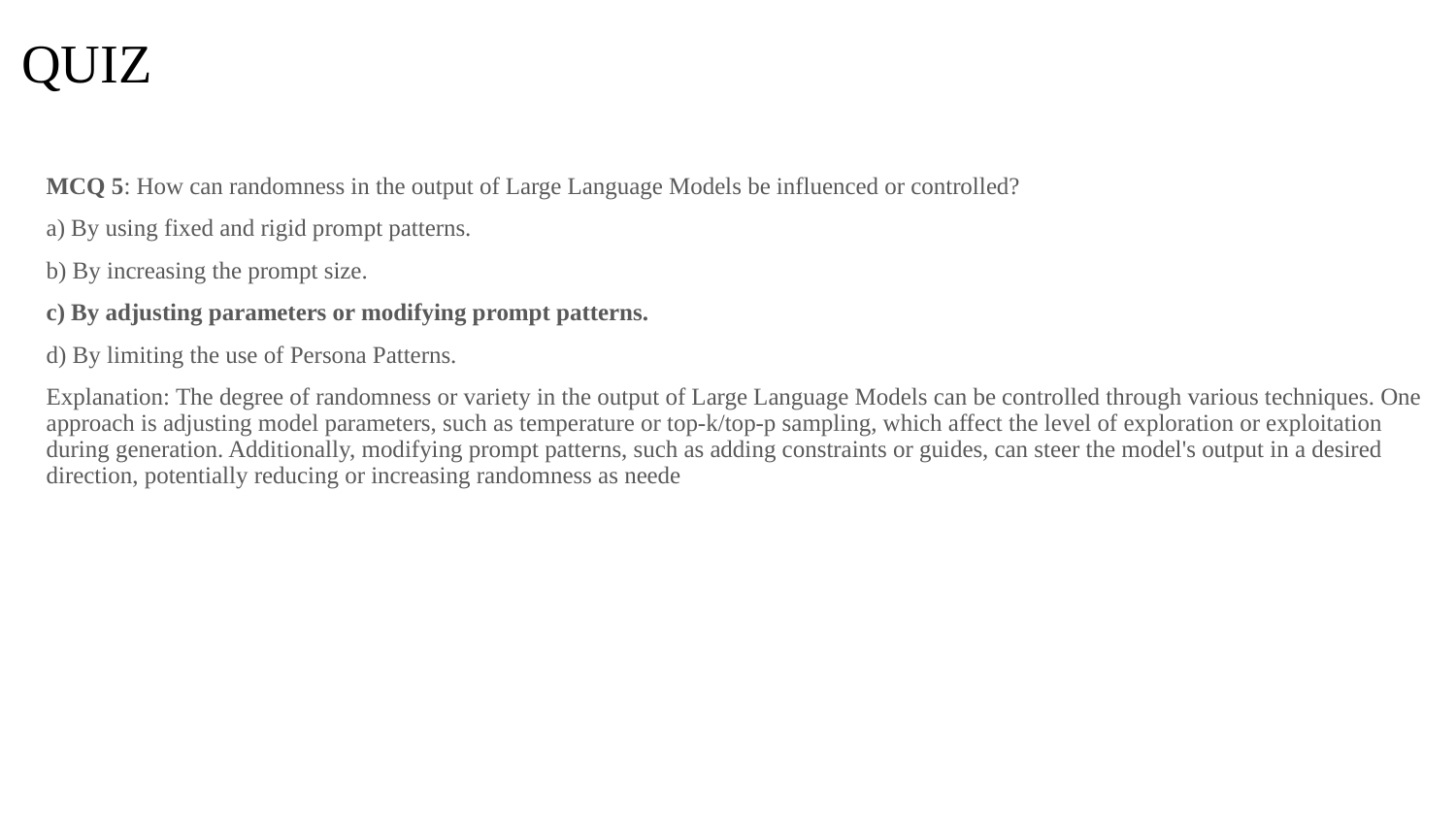

# QUIZ
MCQ 5: How can randomness in the output of Large Language Models be influenced or controlled?
a) By using fixed and rigid prompt patterns.
b) By increasing the prompt size.
c) By adjusting parameters or modifying prompt patterns.
d) By limiting the use of Persona Patterns.
Explanation: The degree of randomness or variety in the output of Large Language Models can be controlled through various techniques. One approach is adjusting model parameters, such as temperature or top-k/top-p sampling, which affect the level of exploration or exploitation during generation. Additionally, modifying prompt patterns, such as adding constraints or guides, can steer the model's output in a desired direction, potentially reducing or increasing randomness as neede